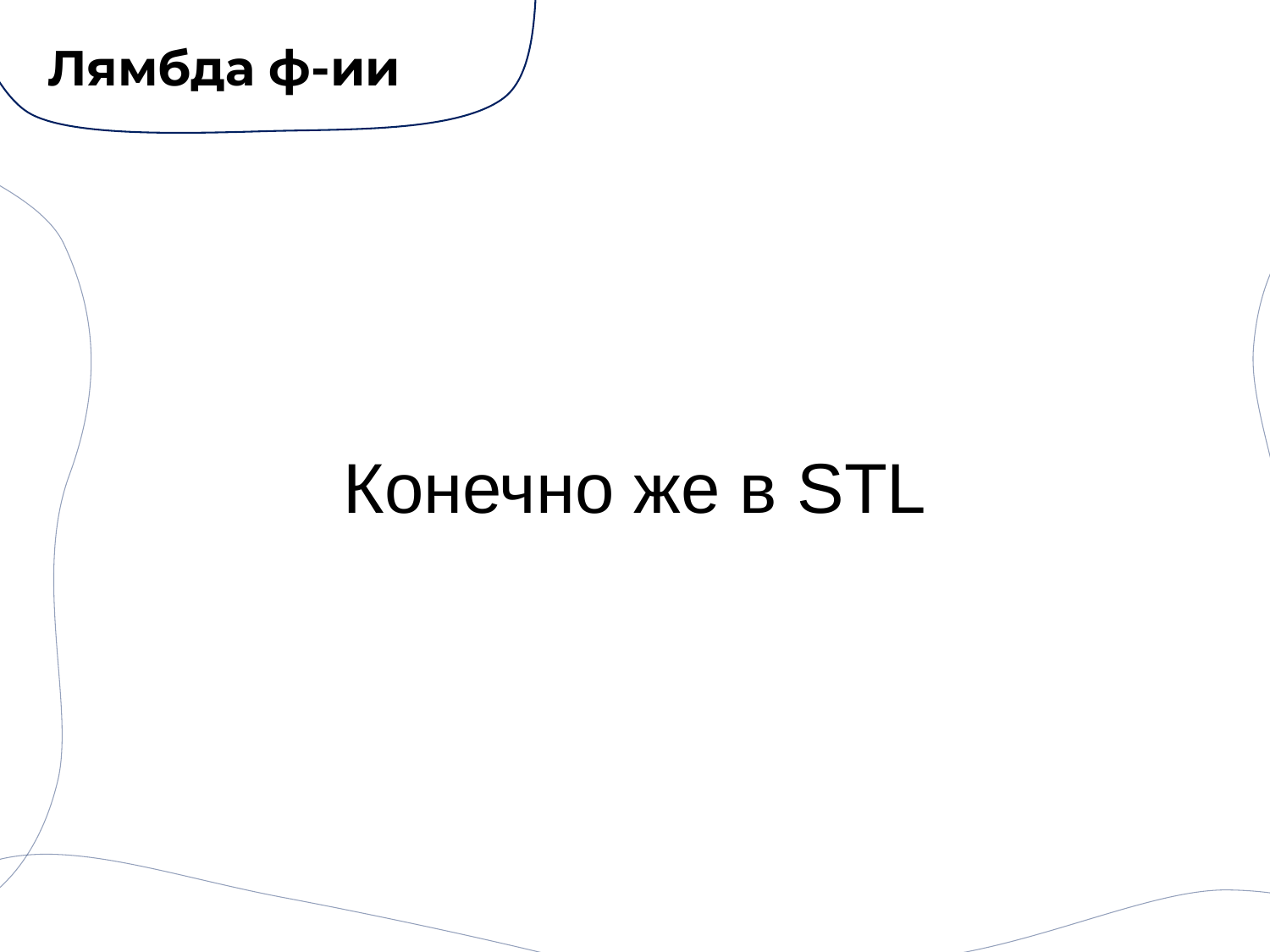

# Лямбда ф-ии

Конечно же в STL